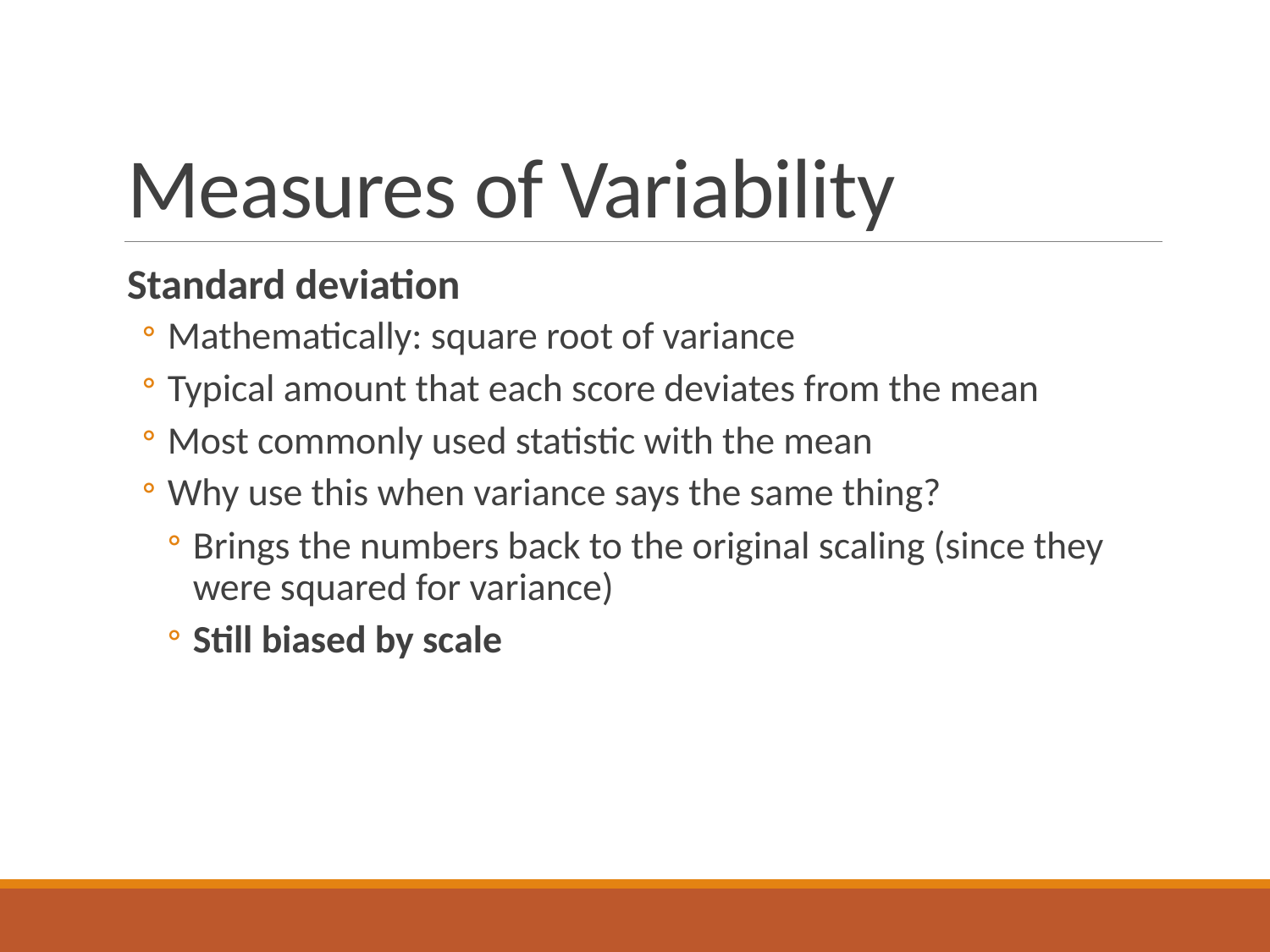

# Measures of Variability
Standard deviation
Mathematically: square root of variance
Typical amount that each score deviates from the mean
Most commonly used statistic with the mean
Why use this when variance says the same thing?
Brings the numbers back to the original scaling (since they were squared for variance)
Still biased by scale